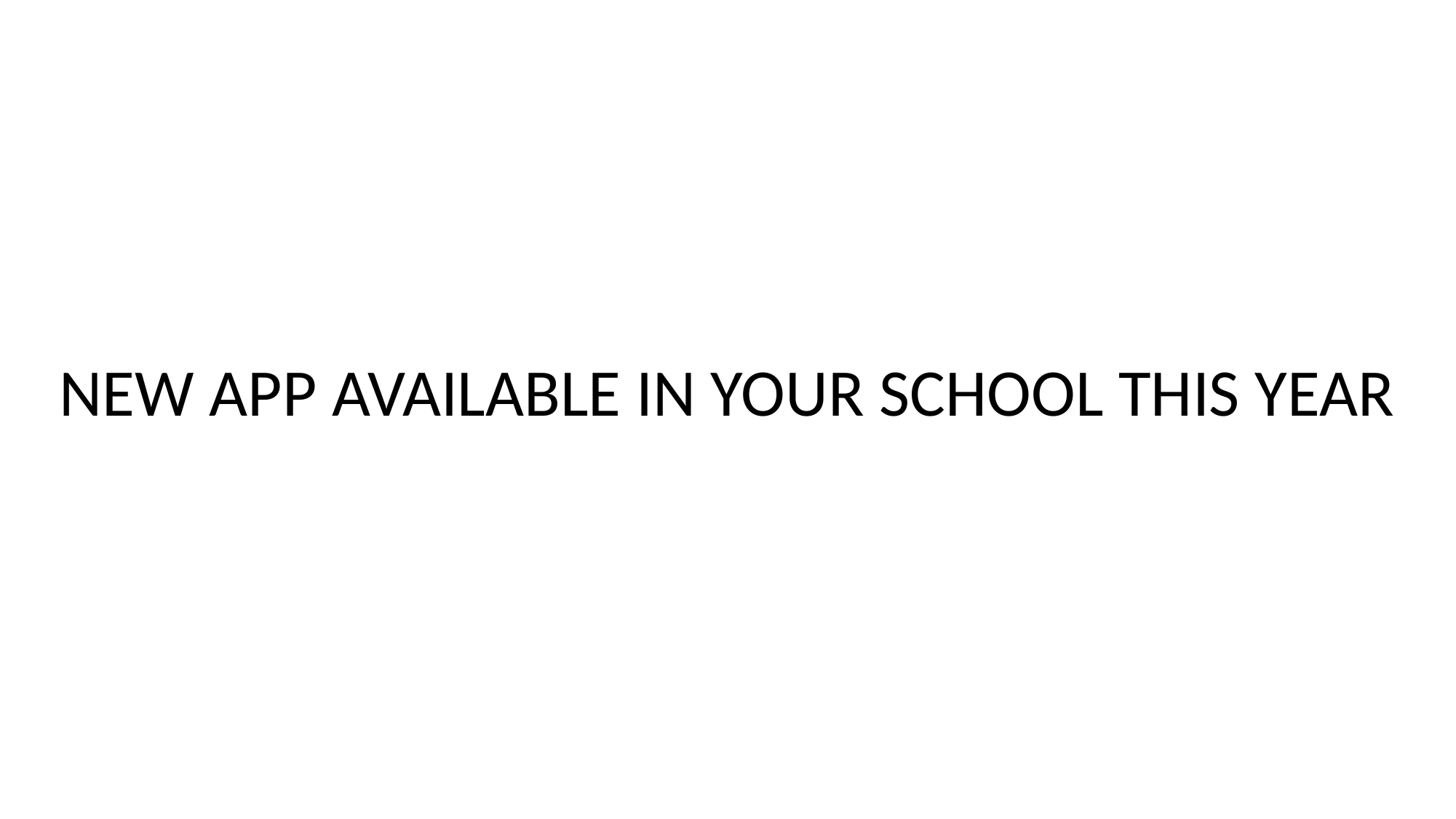

# NEW APP AVAILABLE IN YOUR SCHOOL THIS YEAR